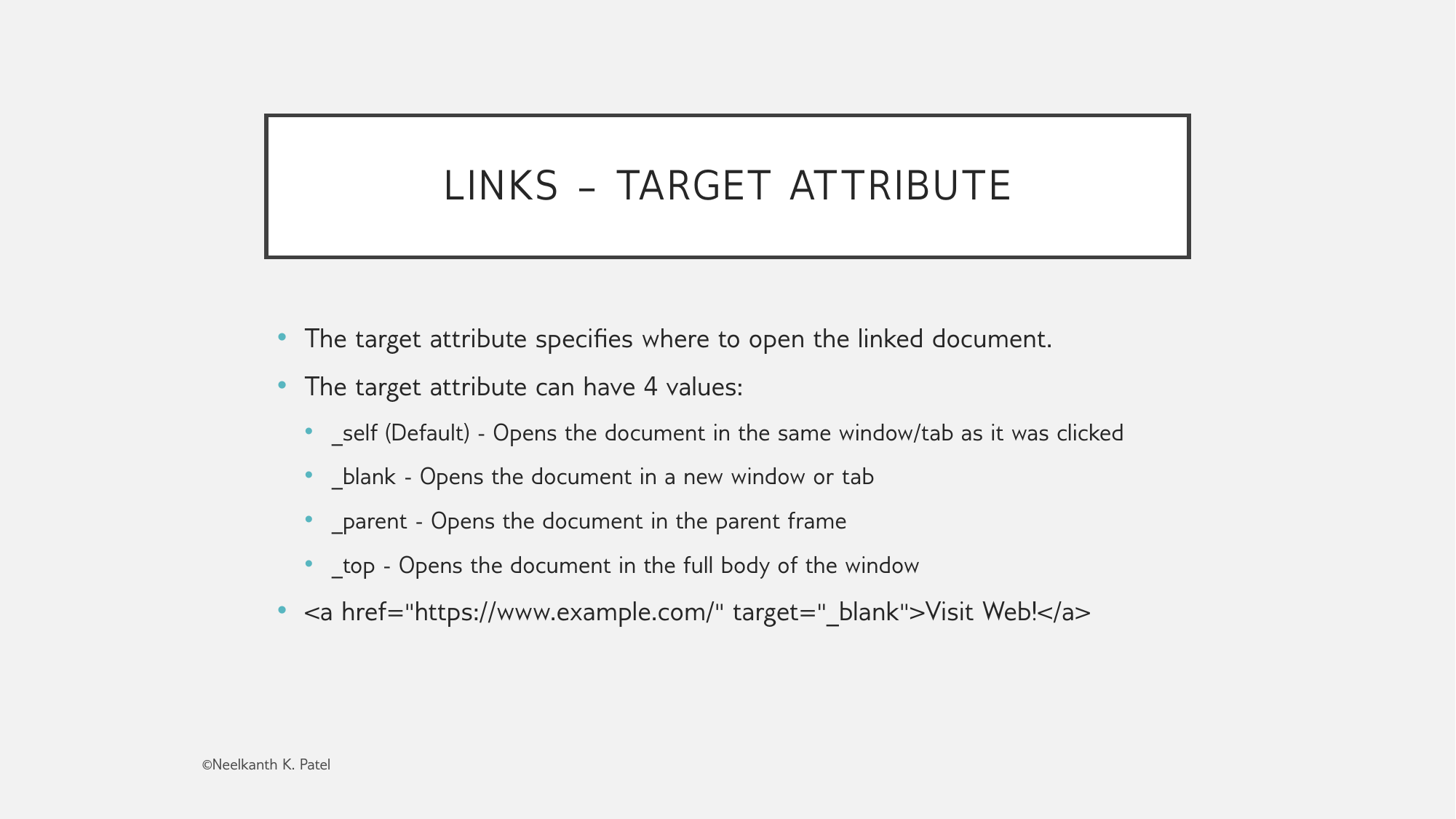

# LINKS – Target Attribute
The target attribute specifies where to open the linked document.
The target attribute can have 4 values:
_self (Default) - Opens the document in the same window/tab as it was clicked
_blank - Opens the document in a new window or tab
_parent - Opens the document in the parent frame
_top - Opens the document in the full body of the window
<a href="https://www.example.com/" target="_blank">Visit Web!</a>
©Neelkanth K. Patel